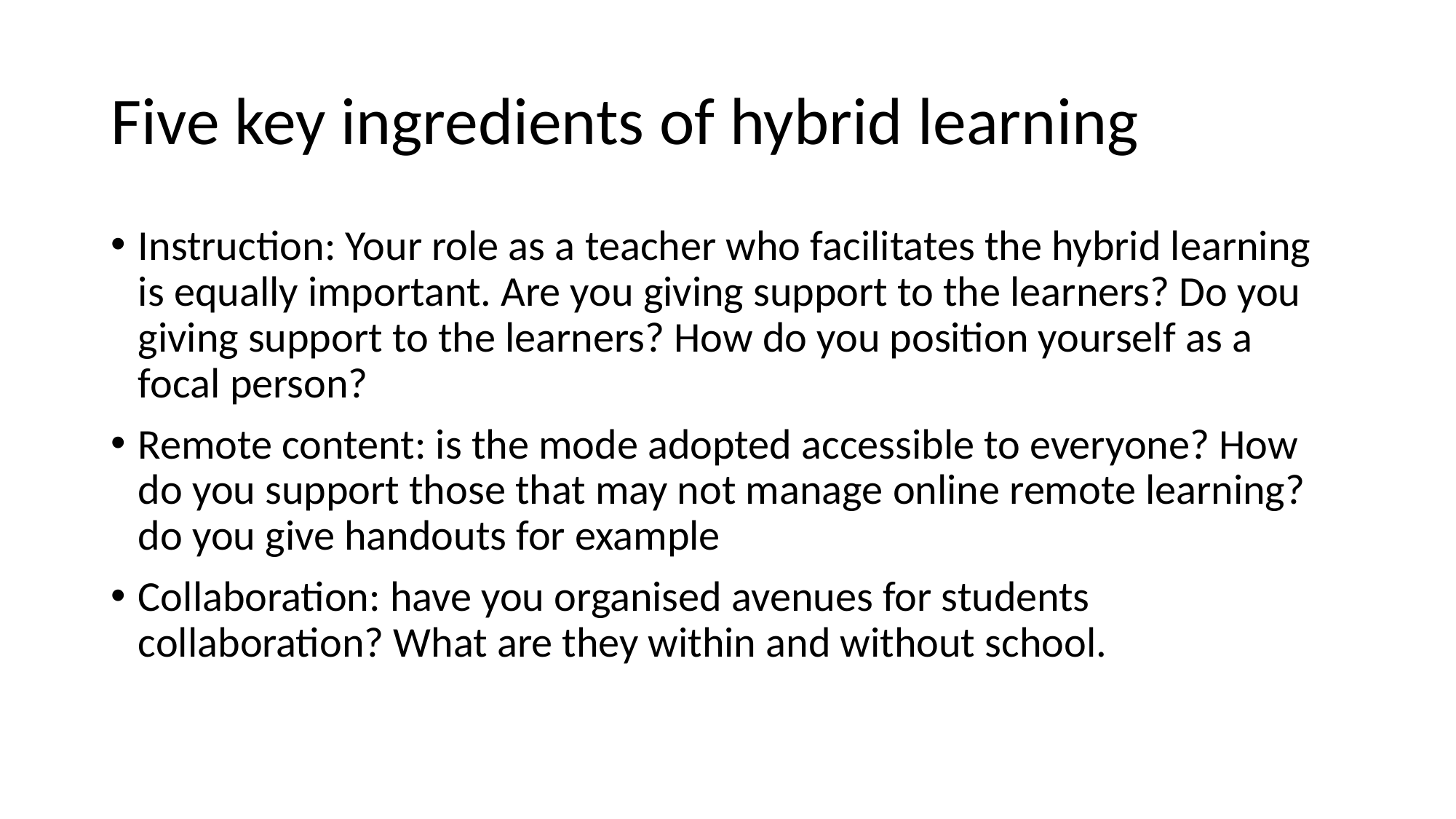

# Five key ingredients of hybrid learning
Instruction: Your role as a teacher who facilitates the hybrid learning is equally important. Are you giving support to the learners? Do you giving support to the learners? How do you position yourself as a focal person?
Remote content: is the mode adopted accessible to everyone? How do you support those that may not manage online remote learning? do you give handouts for example
Collaboration: have you organised avenues for students collaboration? What are they within and without school.